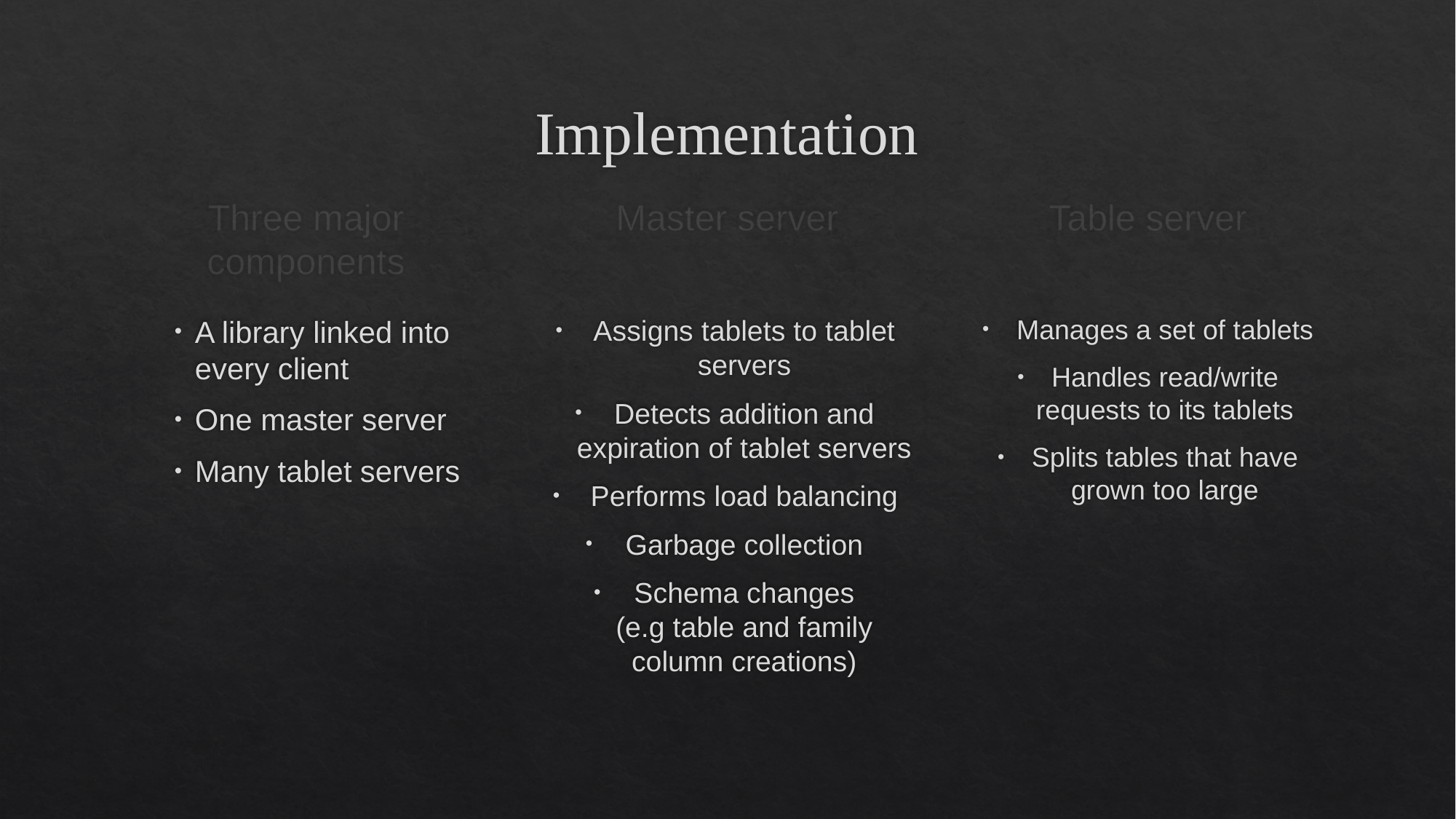

# Implementation
Three major components
Master server
Table server
A library linked into every client
One master server
Many tablet servers

Assigns tablets to tablet servers
Detects addition and expiration of tablet servers
Performs load balancing
Garbage collection
Schema changes
(e.g table and family column creations)
Manages a set of tablets
Handles read/write requests to its tablets
Splits tables that have grown too large